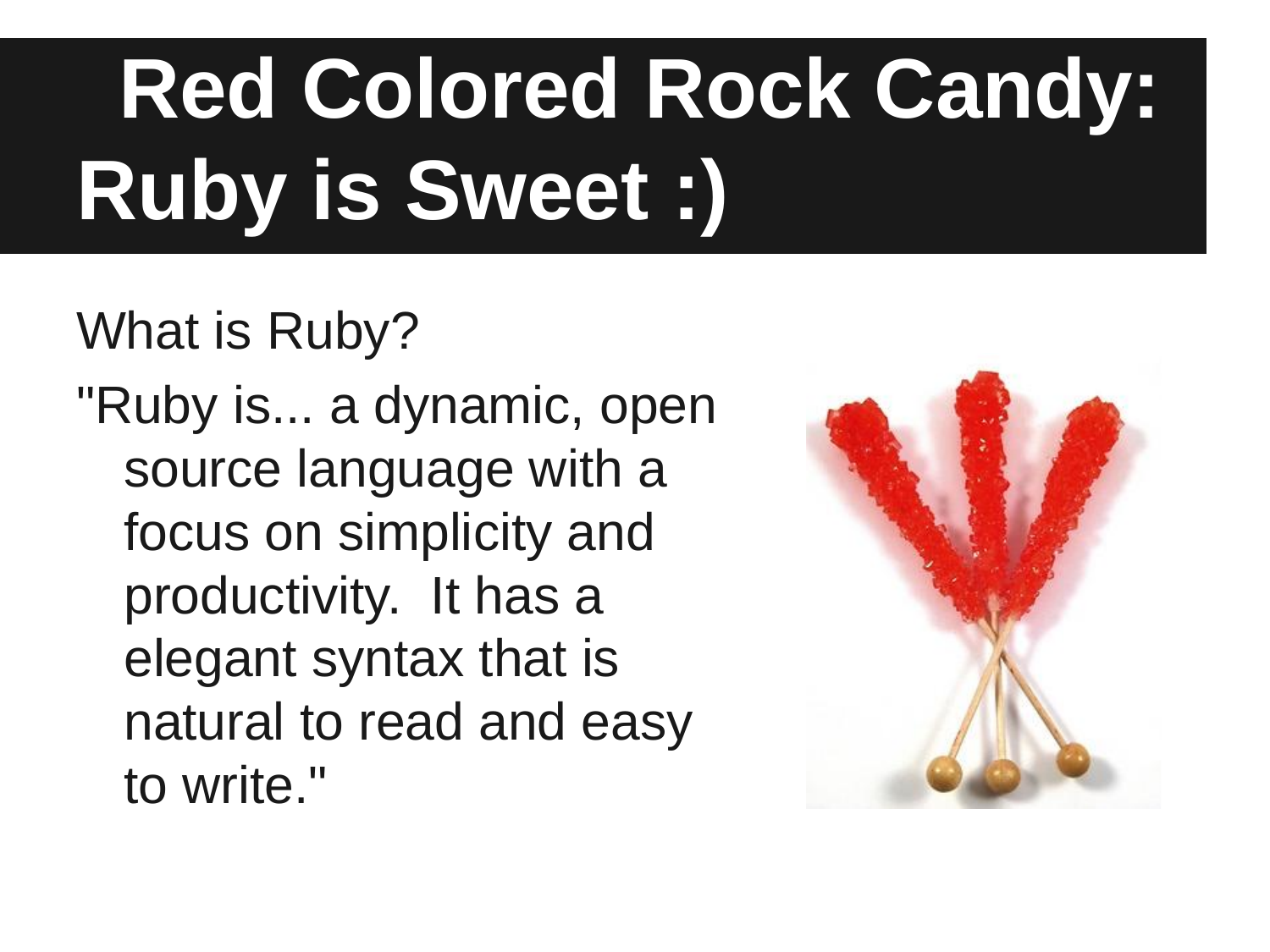

# Red Colored Rock Candy: Ruby is Sweet :)
What is Ruby?
"Ruby is... a dynamic, open source language with a focus on simplicity and productivity.  It has a elegant syntax that is natural to read and easy to write."